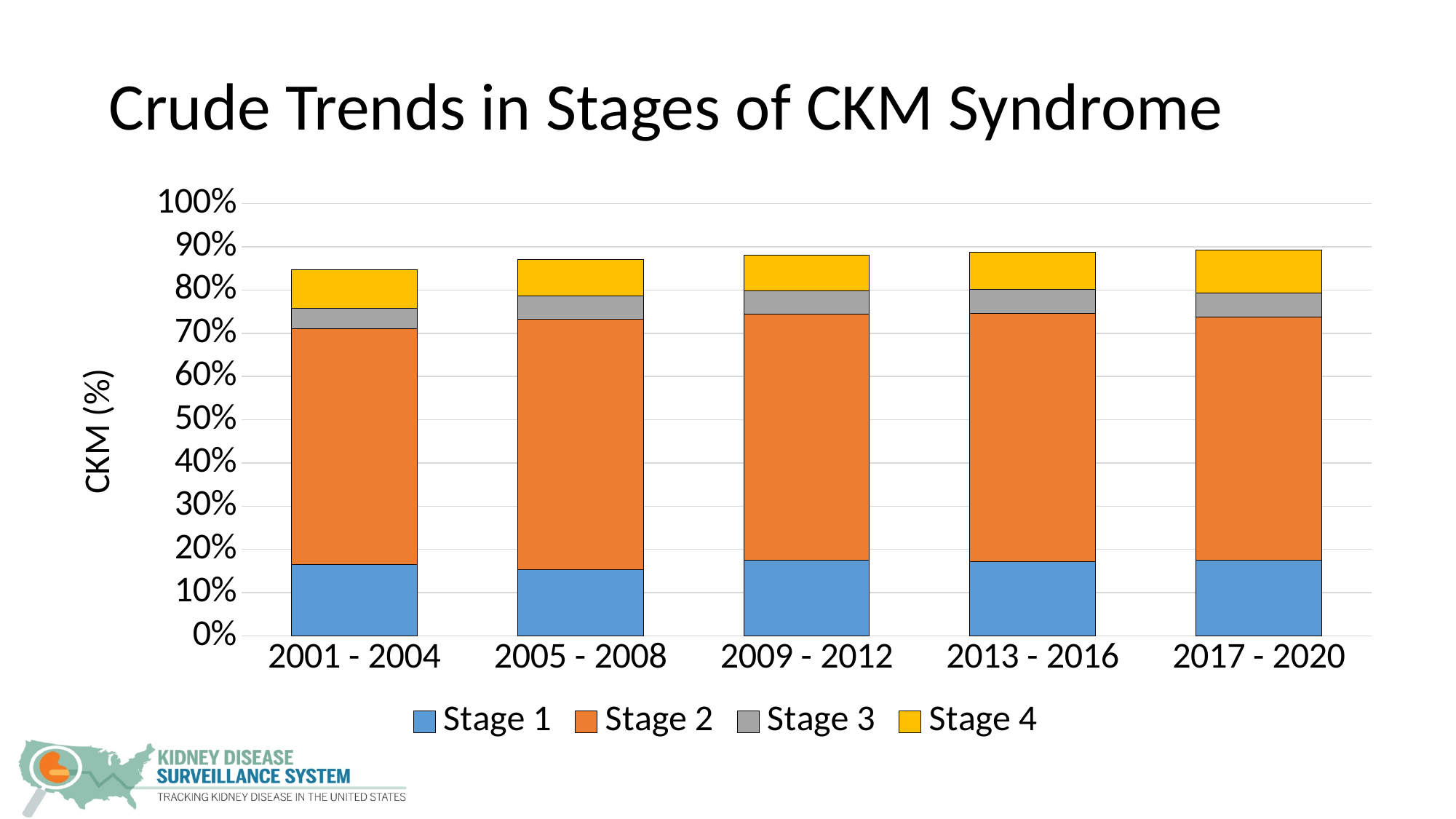

# Crude Trends in Stages of CKM Syndrome

### Chart

| Category | Stage 1 | Stage 2 | Stage 3 | Stage 4 |
|---|---|---|---|---|
| 2001 - 2004 | 0.165 | 0.545 | 0.048 | 0.088 |
| 2005 - 2008 | 0.154 | 0.578 | 0.054 | 0.085 |
| 2009 - 2012 | 0.175 | 0.569 | 0.054 | 0.082 |
| 2013 - 2016 | 0.171 | 0.574 | 0.057 | 0.086 |
| 2017 - 2020 | 0.176 | 0.562 | 0.055 | 0.099 |